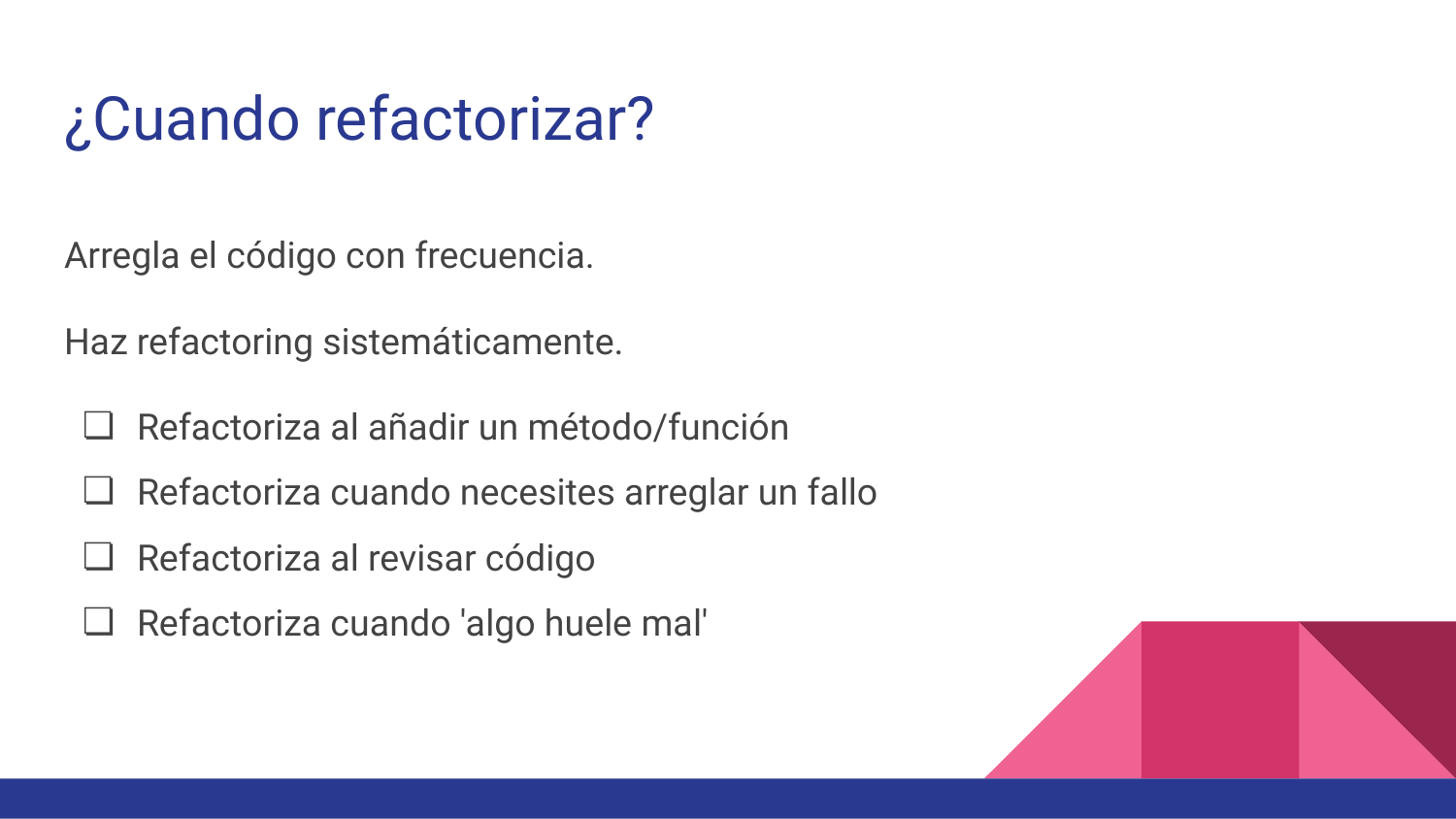

# ¿Cuando refactorizar?

Arregla el código con frecuencia.
Haz refactoring sistemáticamente.
Refactoriza al añadir un método/función
Refactoriza cuando necesites arreglar un fallo
Refactoriza al revisar código
Refactoriza cuando 'algo huele mal'